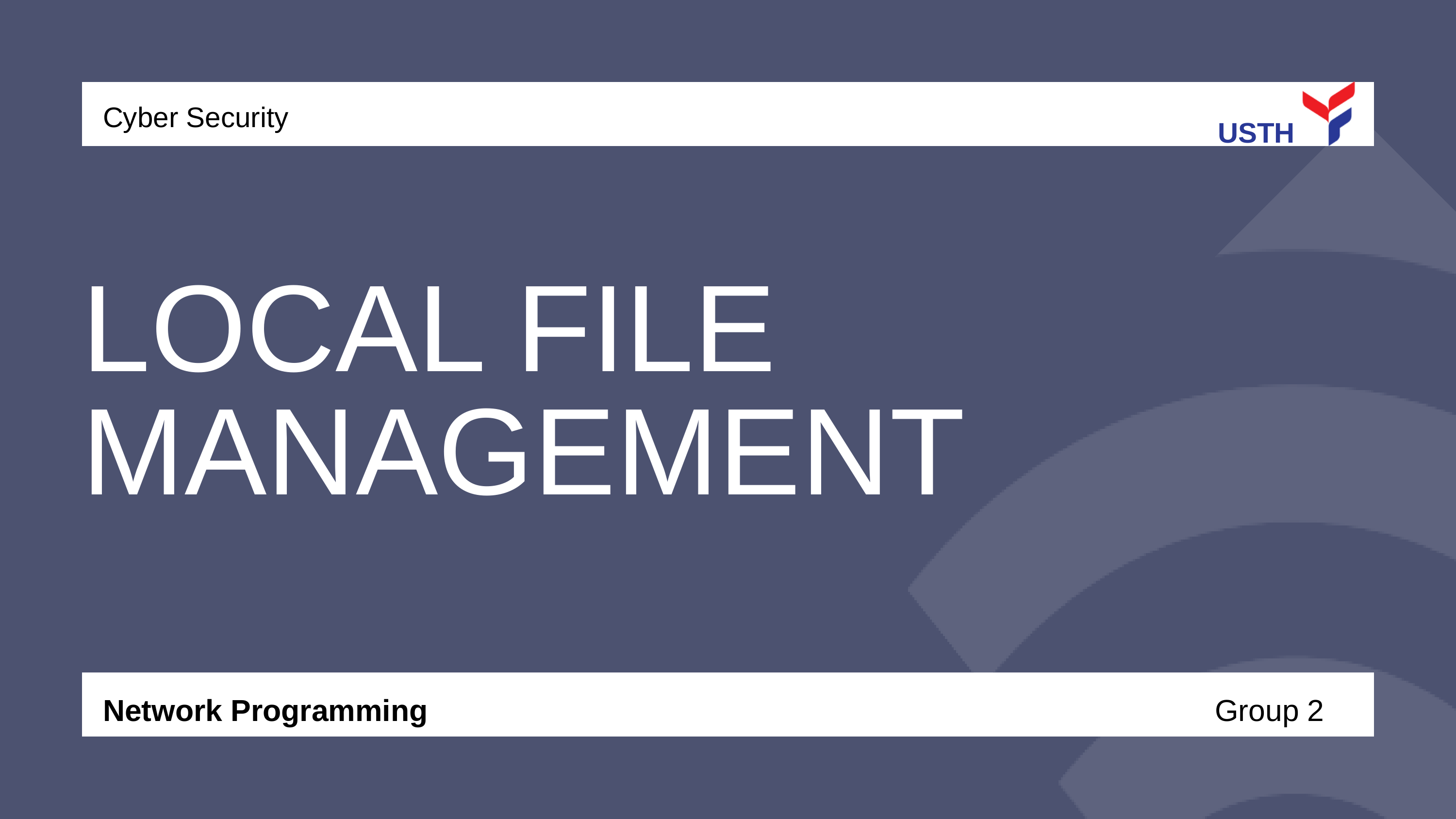

Cyber Security
USTH
LOCAL FILE
MANAGEMENT

Network Programming
Group 2